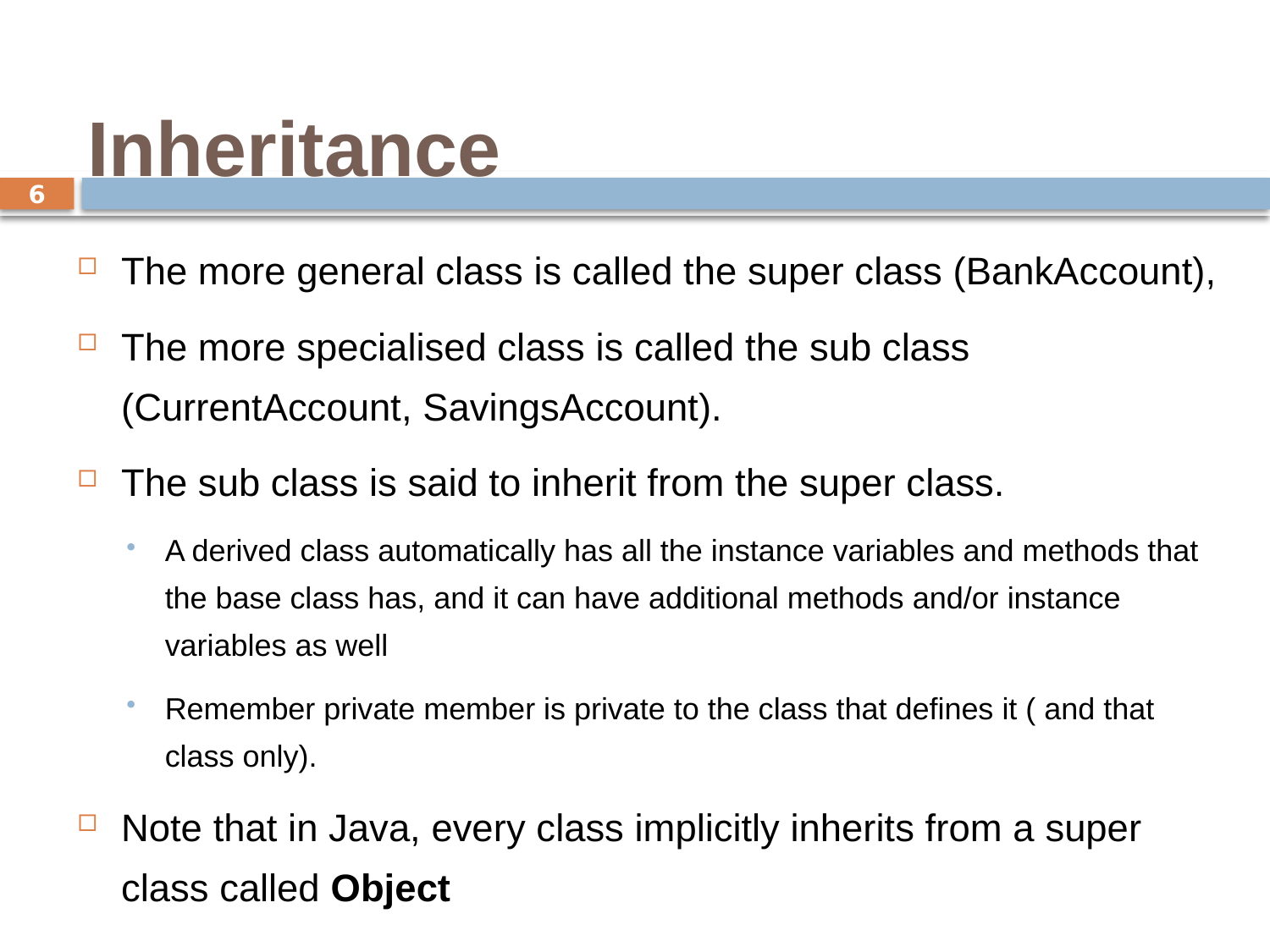

# Inheritance
6
The more general class is called the super class (BankAccount),
The more specialised class is called the sub class (CurrentAccount, SavingsAccount).
The sub class is said to inherit from the super class.
A derived class automatically has all the instance variables and methods that the base class has, and it can have additional methods and/or instance variables as well
Remember private member is private to the class that defines it ( and that class only).
Note that in Java, every class implicitly inherits from a super class called Object